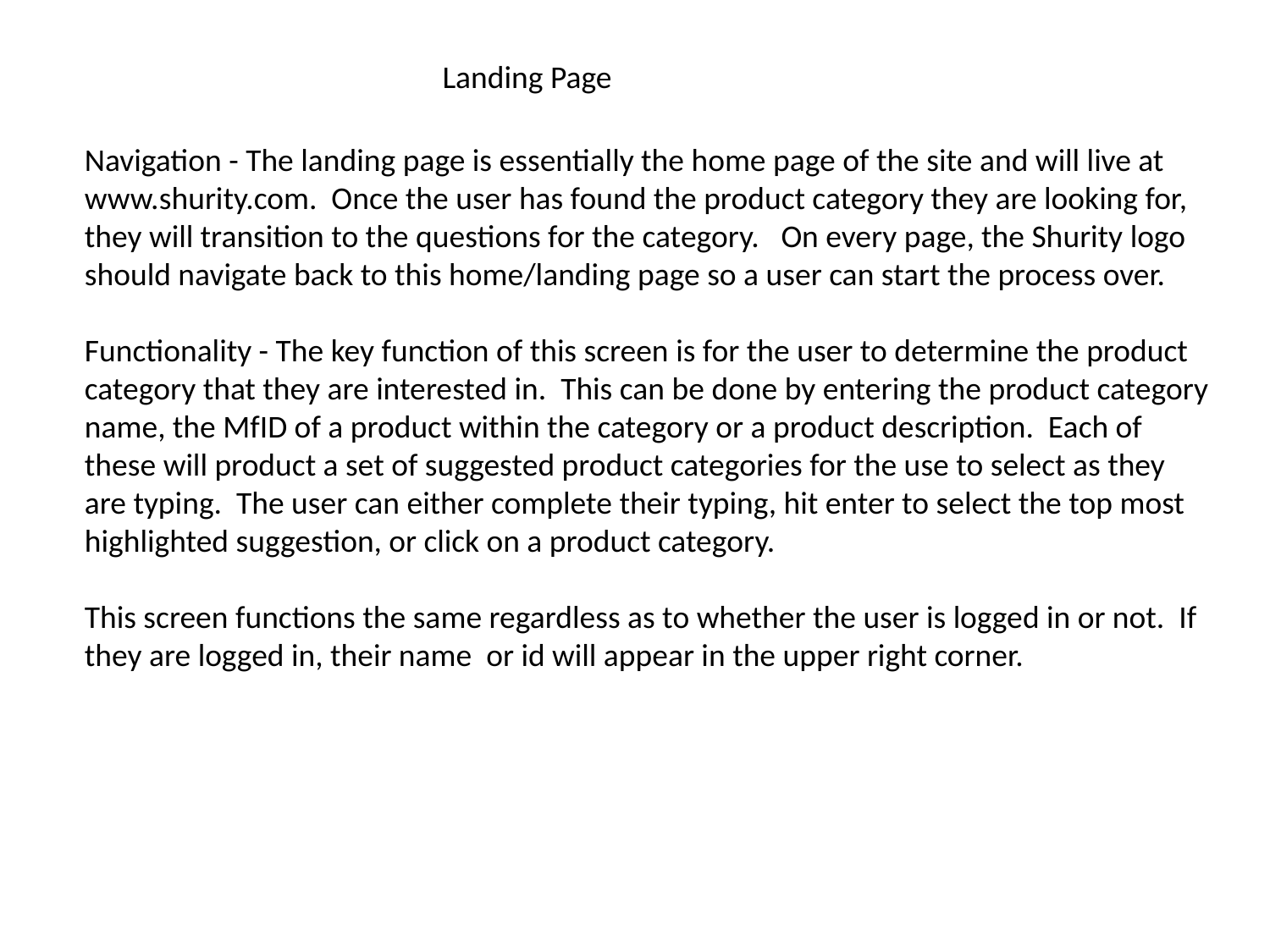

Landing Page

Navigation - The landing page is essentially the home page of the site and will live at www.shurity.com.  Once the user has found the product category they are looking for, they will transition to the questions for the category.   On every page, the Shurity logo should navigate back to this home/landing page so a user can start the process over.

Functionality - The key function of this screen is for the user to determine the product category that they are interested in.  This can be done by entering the product category name, the MfID of a product within the category or a product description.  Each of these will product a set of suggested product categories for the use to select as they are typing.  The user can either complete their typing, hit enter to select the top most highlighted suggestion, or click on a product category.

This screen functions the same regardless as to whether the user is logged in or not.  If they are logged in, their name  or id will appear in the upper right corner.